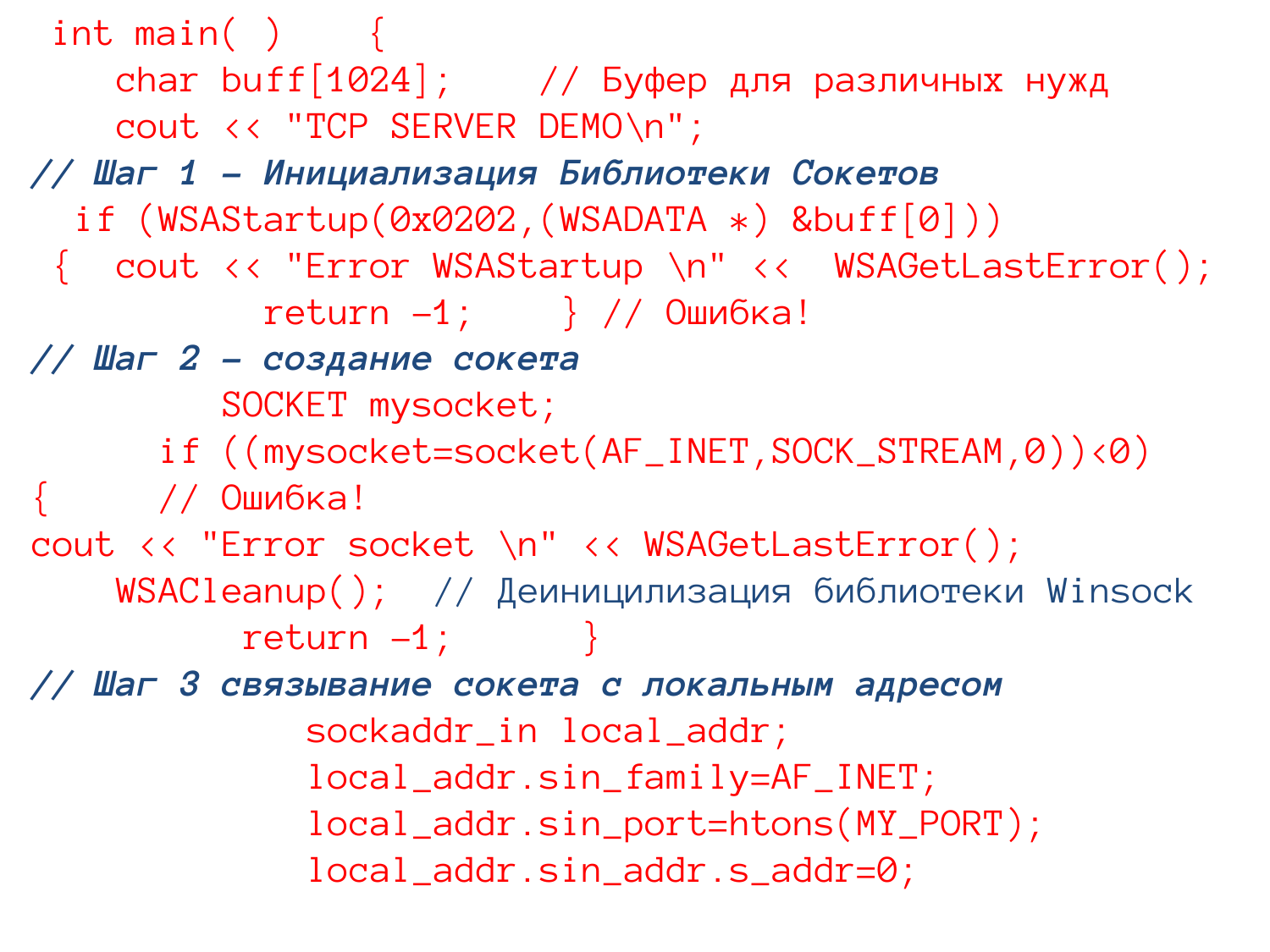

int main( )    {
    char buff[1024];    // Буфер для различных нужд
    cout << "TCP SERVER DEMO\n";
// Шаг 1 - Инициализация Библиотеки Сокетов
  if (WSAStartup(0x0202,(WSADATA *) &buff[0]))
 {  cout << "Error WSAStartup \n" <<  WSAGetLastError();
           return -1;    } // Ошибка!
// Шаг 2 - создание сокета
         SOCKET mysocket;
      if ((mysocket=socket(AF_INET,SOCK_STREAM,0))<0)
{     // Ошибка!
cout << "Error socket \n" << WSAGetLastError();
    WSACleanup();  // Деиницилизация библиотеки Winsock
          return -1;      }
// Шаг 3 связывание сокета с локальным адресом
             sockaddr_in local_addr;
             local_addr.sin_family=AF_INET;
             local_addr.sin_port=htons(MY_PORT);
             local_addr.sin_addr.s_addr=0;